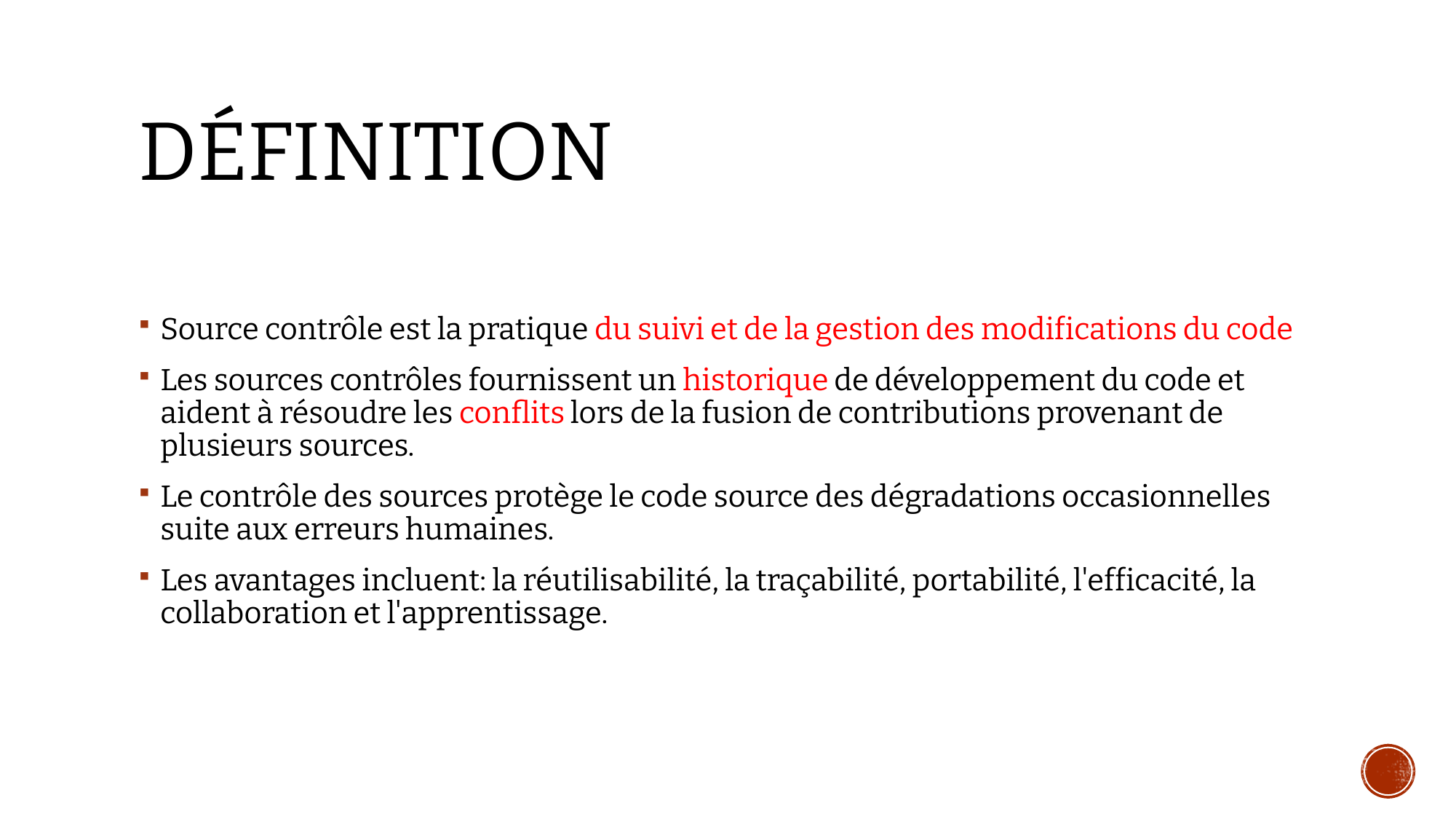

# Définition

Source contrôle est la pratique du suivi et de la gestion des modifications du code
Les sources contrôles fournissent un historique de développement du code et aident à résoudre les conflits lors de la fusion de contributions provenant de plusieurs sources.
Le contrôle des sources protège le code source des dégradations occasionnelles suite aux erreurs humaines.
Les avantages incluent: la réutilisabilité, la traçabilité, portabilité, l'efficacité, la collaboration et l'apprentissage.